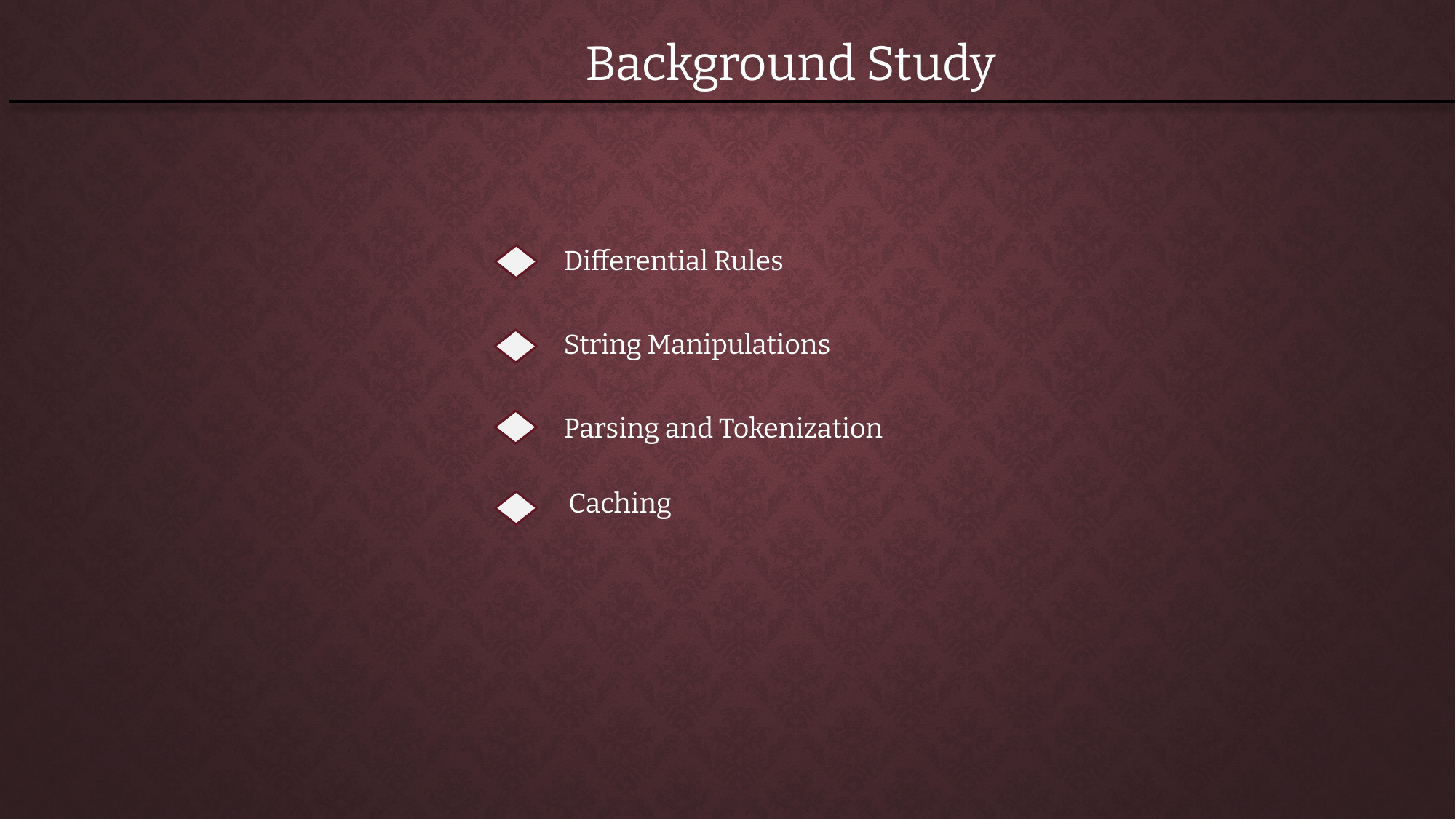

Background Study
Differential Rules

String Manipulations

Parsing and Tokenization

Caching